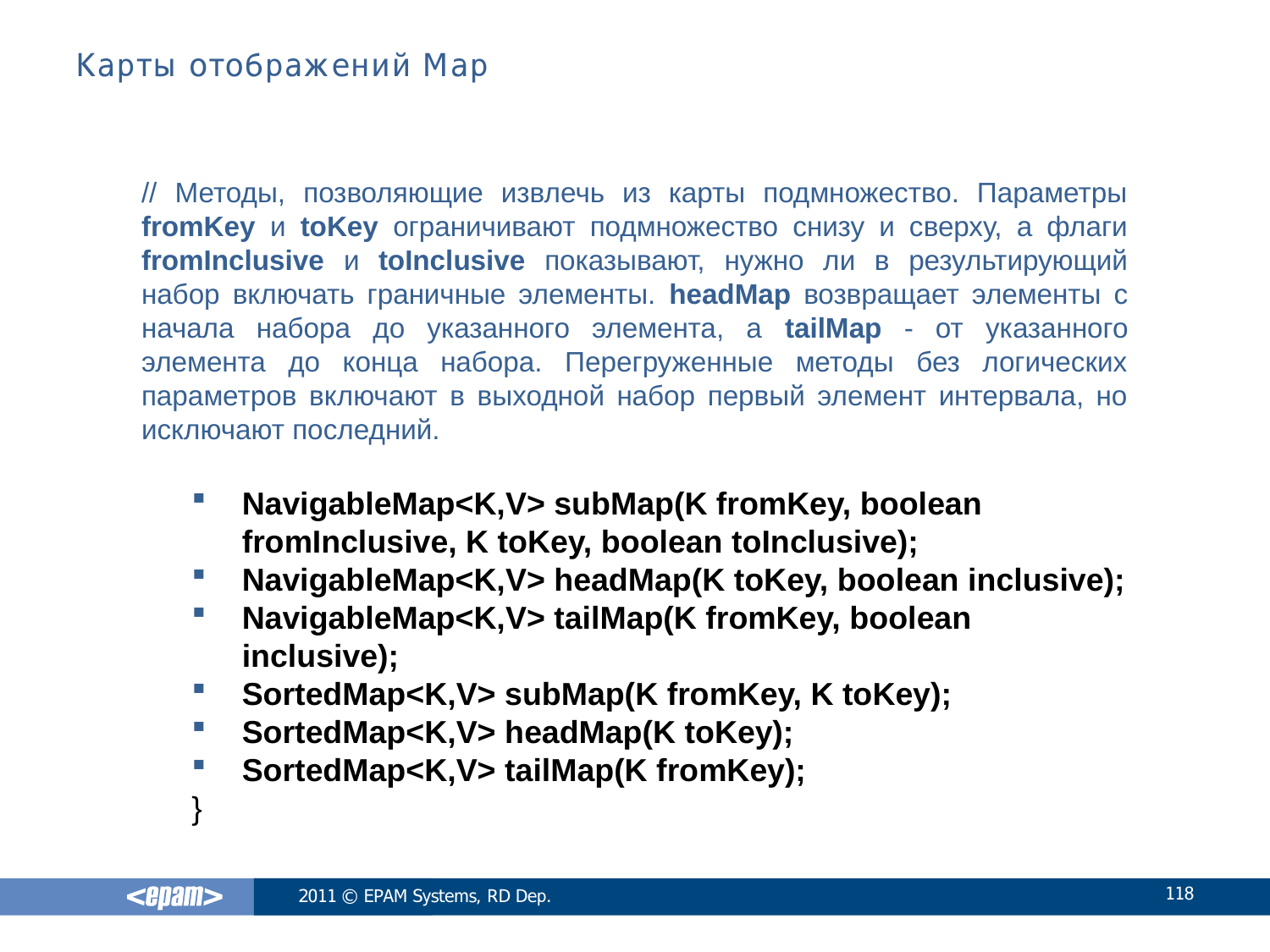

# Карты отображений Map
// Методы, позволяющие извлечь из карты подмножество. Параметры fromKey и toKey ограничивают подмножество снизу и сверху, а флаги fromInclusive и toInclusive показывают, нужно ли в результирующий набор включать граничные элементы. headMap возвращает элементы с начала набора до указанного элемента, а tailMap - от указанного элемента до конца набора. Перегруженные методы без логических параметров включают в выходной набор первый элемент интервала, но исключают последний.

NavigableMap<K,V> subMap(K fromKey, boolean fromInclusive, K toKey, boolean toInclusive);
NavigableMap<K,V> headMap(K toKey, boolean inclusive);
NavigableMap<K,V> tailMap(K fromKey, boolean inclusive);
SortedMap<K,V> subMap(K fromKey, K toKey);
SortedMap<K,V> headMap(K toKey);
SortedMap<K,V> tailMap(K fromKey);
}
118
2011 © EPAM Systems, RD Dep.